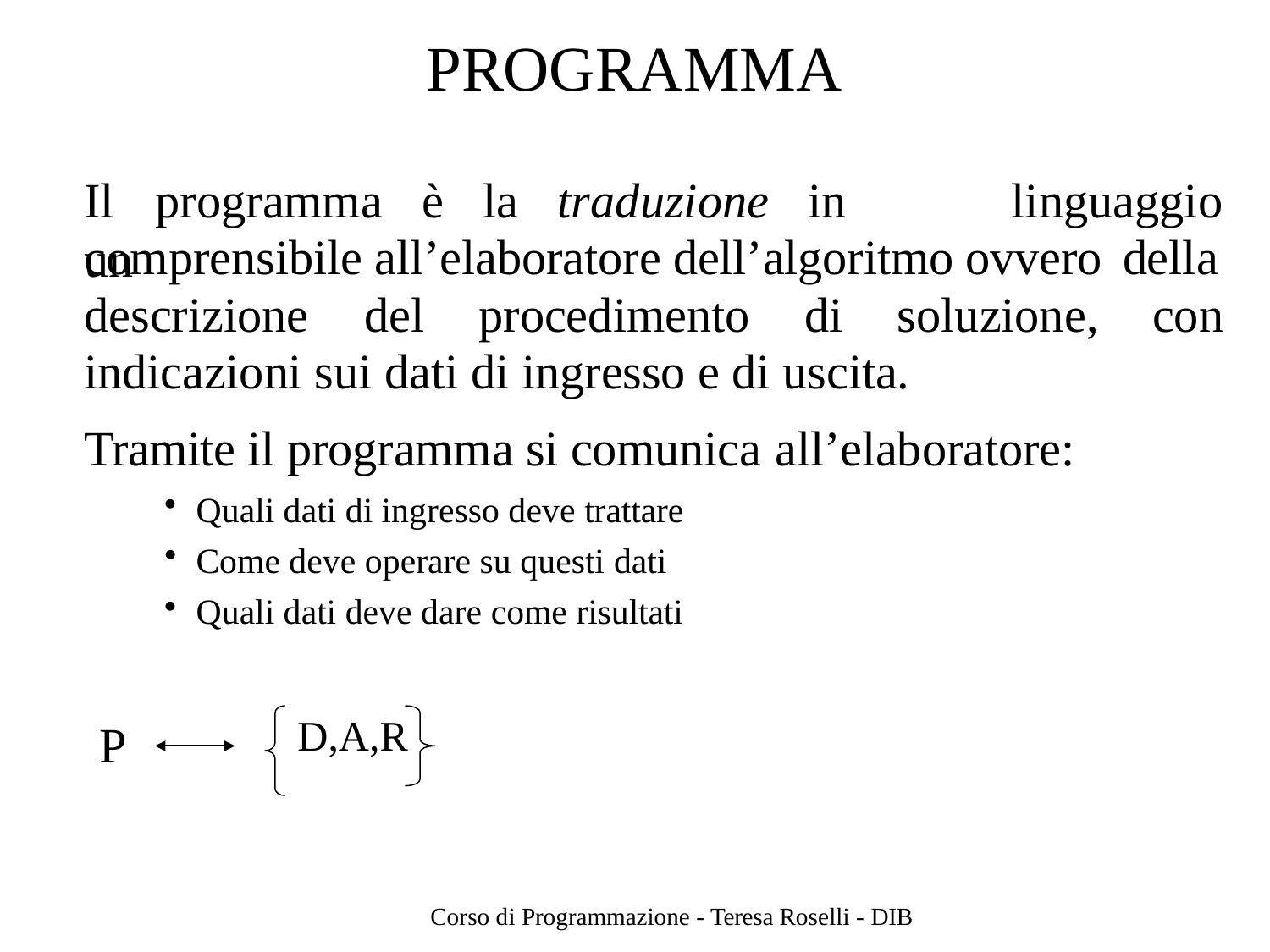

# PROGRAMMA
Il	programma	è	la	traduzione	in	un
linguaggio
comprensibile all’elaboratore dell’algoritmo ovvero della
descrizione	del	procedimento	di	soluzione,	con
indicazioni sui dati di ingresso e di uscita.
Tramite il programma si comunica all’elaboratore:
Quali dati di ingresso deve trattare
Come deve operare su questi dati
Quali dati deve dare come risultati

D,A,R
P

Corso di Programmazione - Teresa Roselli - DIB